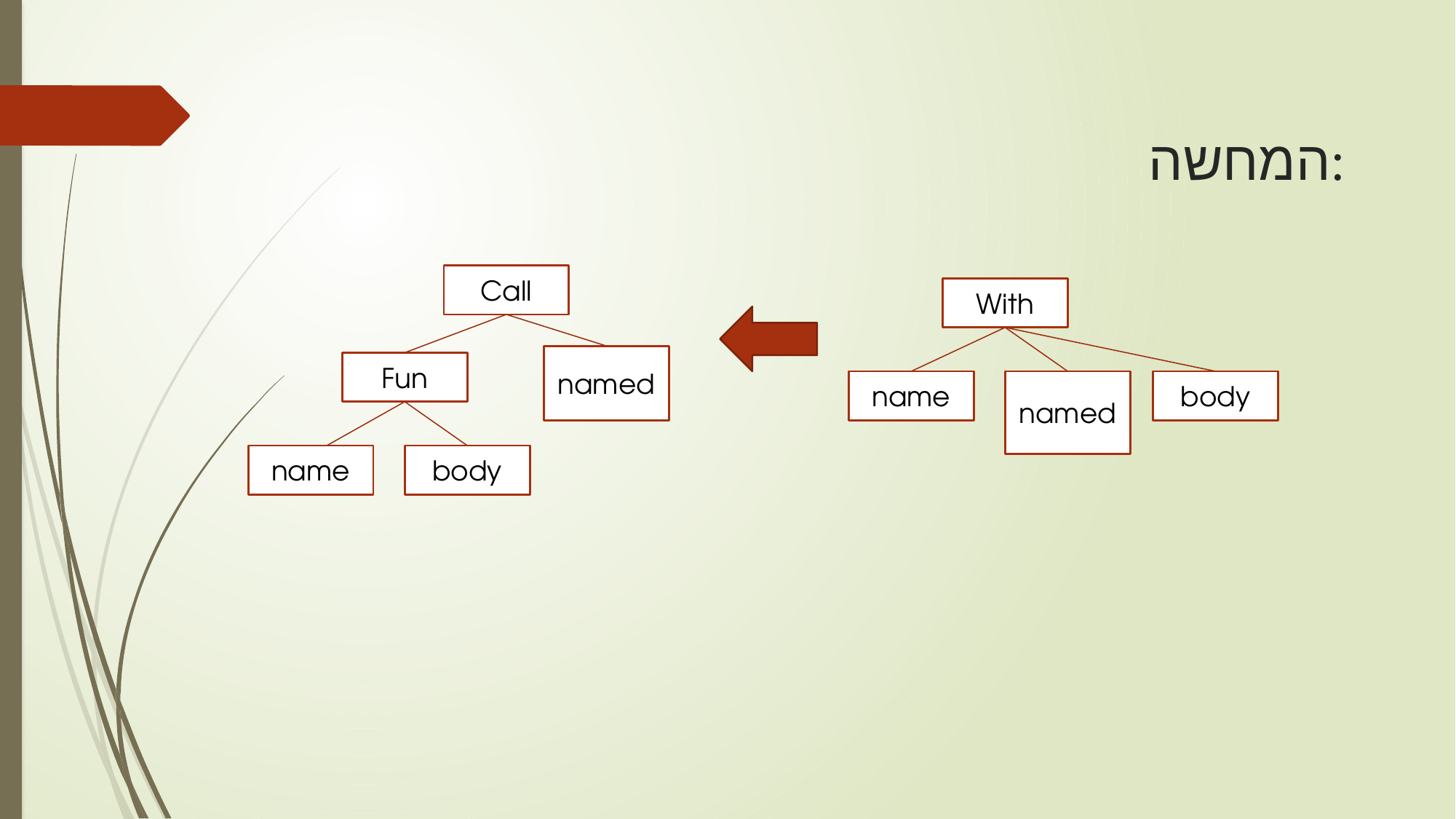

# המחשה:
Call
With

named
Fun
body
name
named
name
body